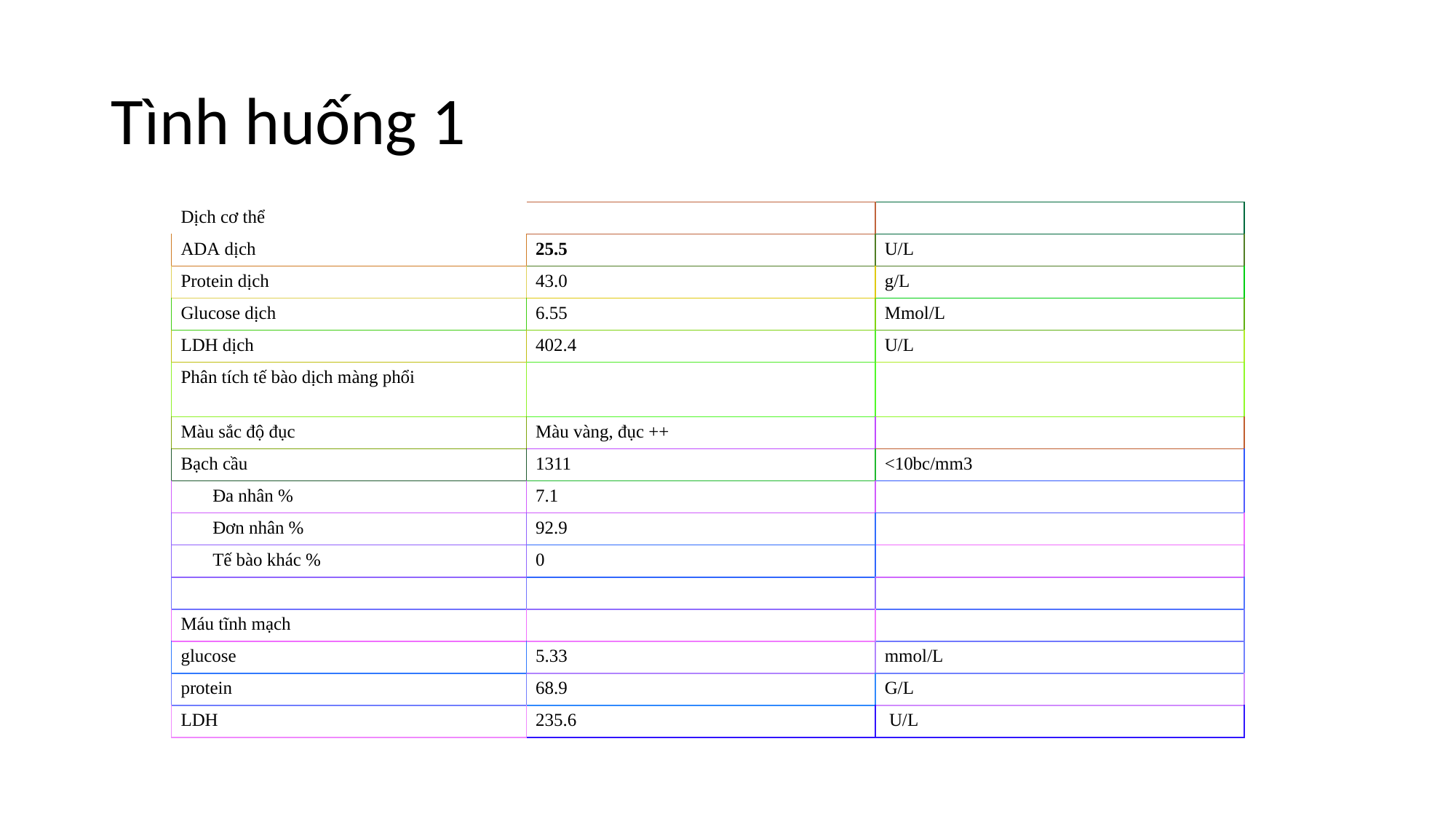

# Tình huống 1
| Dịch cơ thể |  |  |
| --- | --- | --- |
| ADA dịch | 25.5 | U/L |
| Protein dịch | 43.0 | g/L |
| Glucose dịch | 6.55 | Mmol/L |
| LDH dịch | 402.4 | U/L |
| Phân tích tế bào dịch màng phổi |  |  |
| Màu sắc độ đục | Màu vàng, đục ++ |  |
| Bạch cầu | 1311 | <10bc/mm3 |
| Đa nhân % | 7.1 |  |
| Đơn nhân % | 92.9 |  |
| Tế bào khác % | 0 |  |
|  |  |  |
| Máu tĩnh mạch |  |  |
| glucose | 5.33 | mmol/L |
| protein | 68.9 | G/L |
| LDH | 235.6 | U/L |